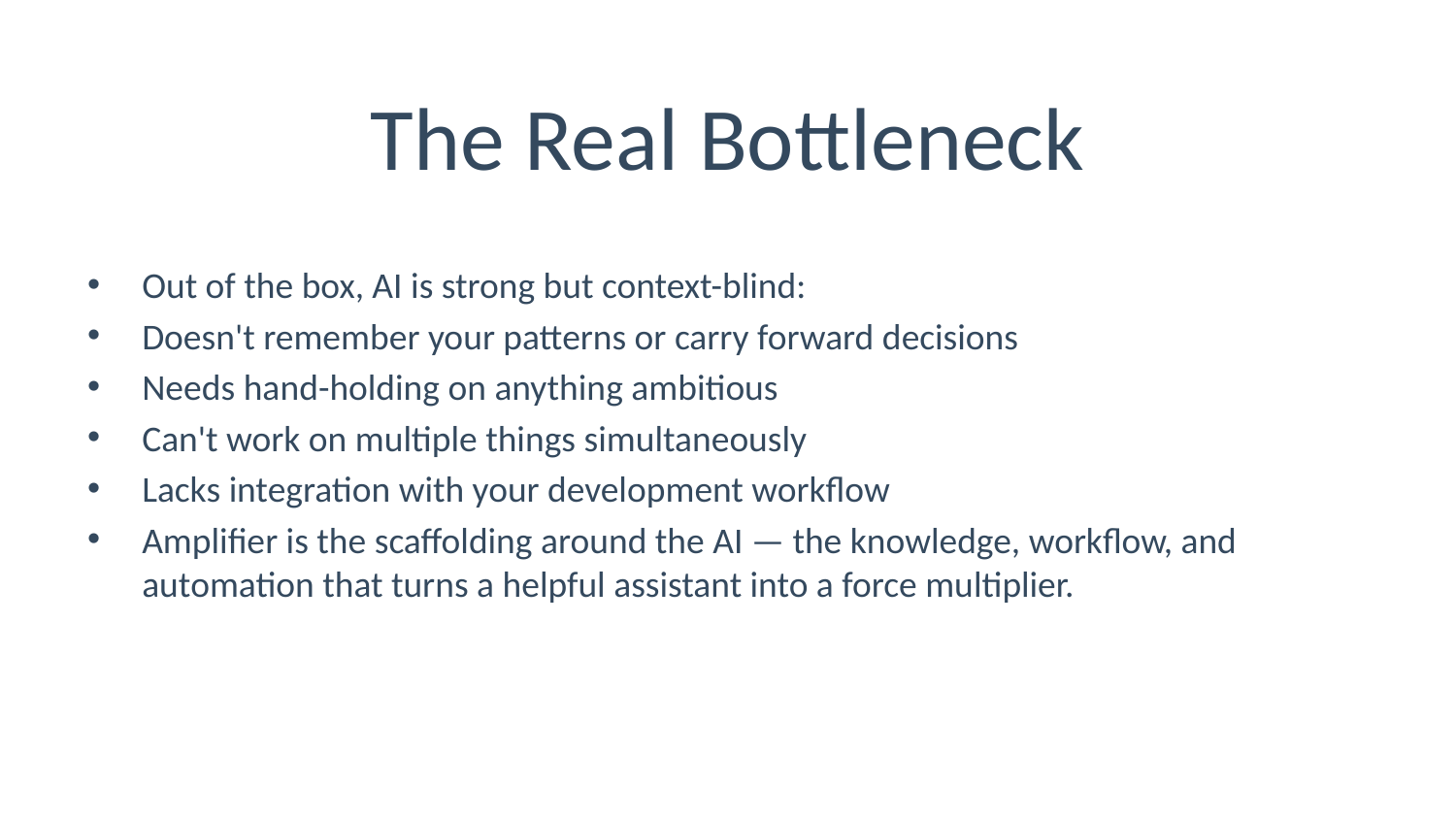

# The Real Bottleneck
Out of the box, AI is strong but context-blind:
Doesn't remember your patterns or carry forward decisions
Needs hand-holding on anything ambitious
Can't work on multiple things simultaneously
Lacks integration with your development workflow
Amplifier is the scaffolding around the AI — the knowledge, workflow, and automation that turns a helpful assistant into a force multiplier.